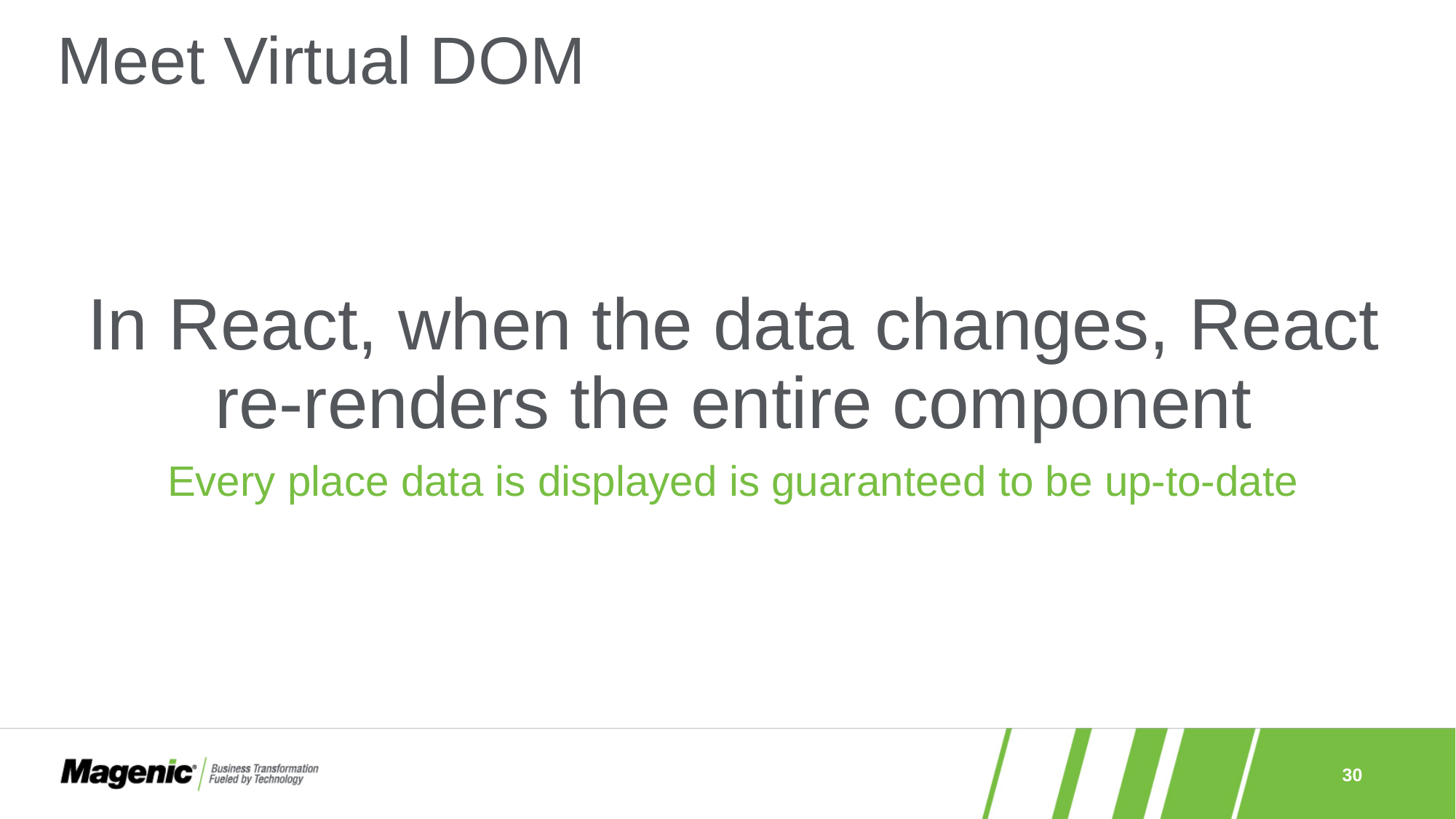

# Meet Virtual DOM
In React, when the data changes, React re-renders the entire component
Every place data is displayed is guaranteed to be up-to-date